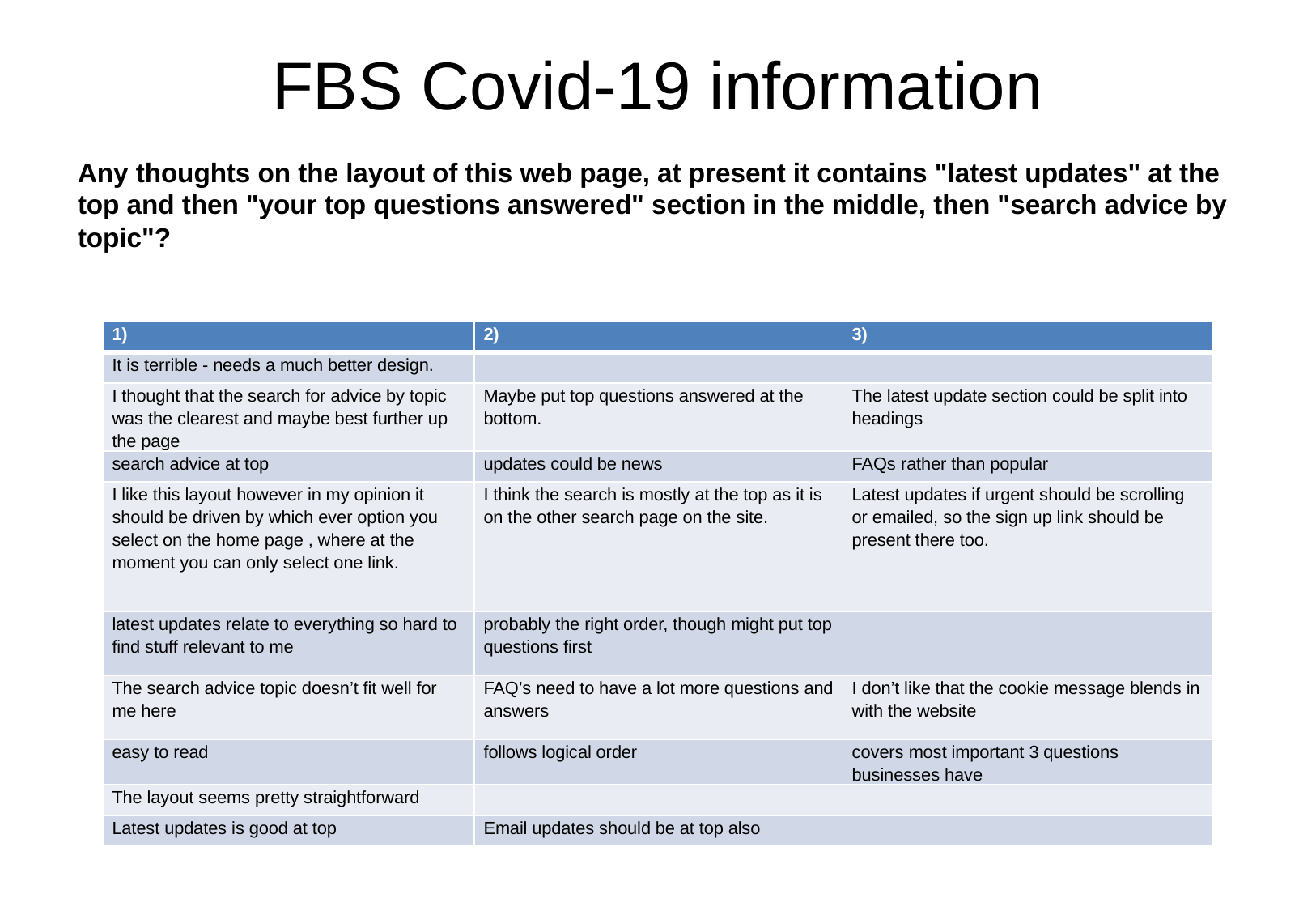

# FBS Covid-19 information
Any thoughts on the layout of this web page, at present it contains "latest updates" at the top and then "your top questions answered" section in the middle, then "search advice by topic"?
| 1) | 2) | 3) |
| --- | --- | --- |
| It is terrible - needs a much better design. |  |  |
| I thought that the search for advice by topic was the clearest and maybe best further up the page | Maybe put top questions answered at the bottom. | The latest update section could be split into headings |
| search advice at top | updates could be news | FAQs rather than popular |
| I like this layout however in my opinion it should be driven by which ever option you select on the home page , where at the moment you can only select one link. | I think the search is mostly at the top as it is on the other search page on the site. | Latest updates if urgent should be scrolling or emailed, so the sign up link should be present there too. |
| latest updates relate to everything so hard to find stuff relevant to me | probably the right order, though might put top questions first |  |
| The search advice topic doesn’t fit well for me here | FAQ’s need to have a lot more questions and answers | I don’t like that the cookie message blends in with the website |
| easy to read | follows logical order | covers most important 3 questions businesses have |
| The layout seems pretty straightforward |  |  |
| Latest updates is good at top | Email updates should be at top also |  |